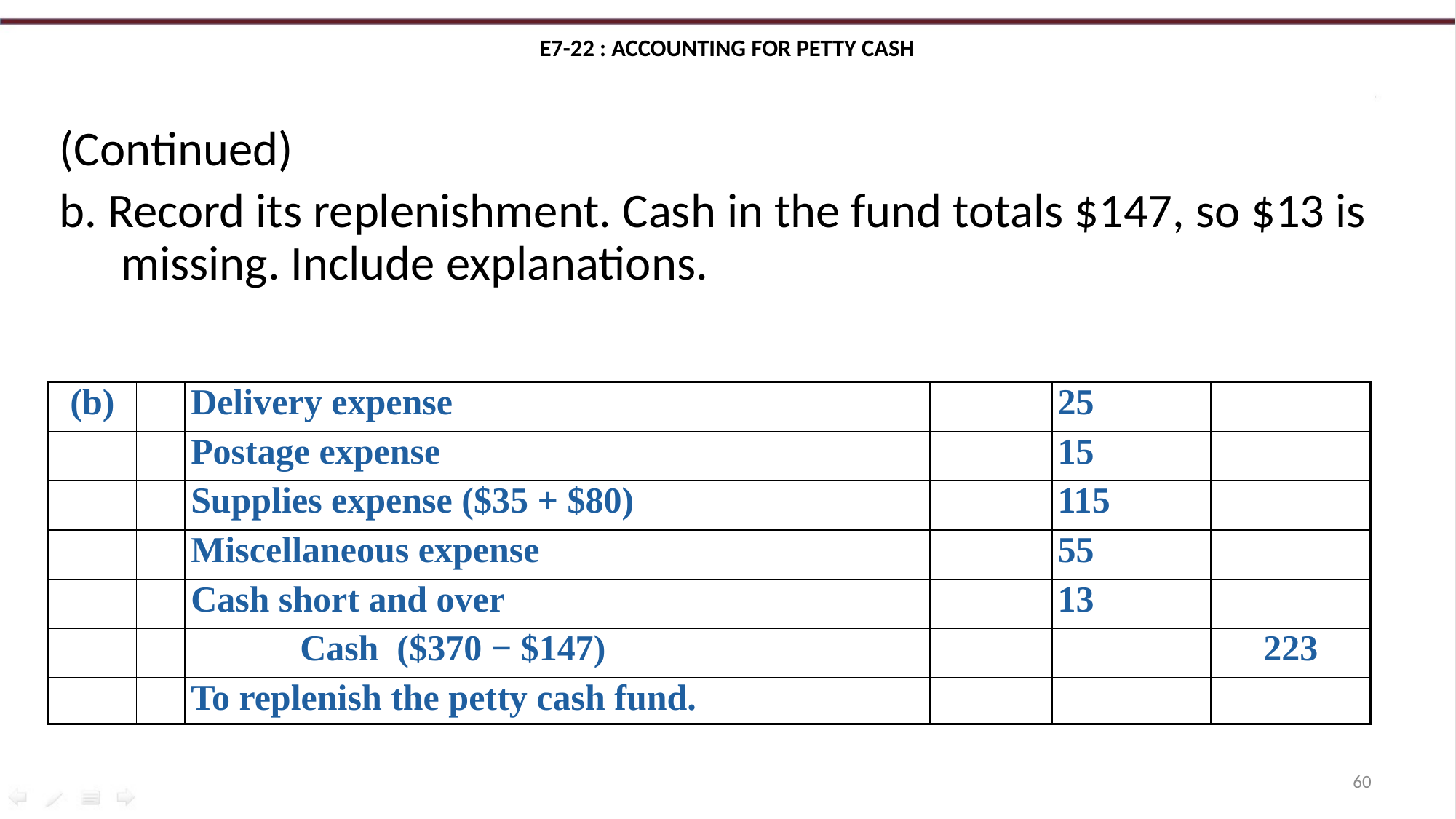

# E7-22 : Accounting for petty cash
(Continued)
b. Record its replenishment. Cash in the fund totals $147, so $13 is missing. Include explanations.

| (b) |  | Delivery expense |  | 25 |  |
| --- | --- | --- | --- | --- | --- |
|  |  | Postage expense |  | 15 |  |
|  |  | Supplies expense ($35 + $80) |  | 115 |  |
|  |  | Miscellaneous expense |  | 55 |  |
|  |  | Cash short and over |  | 13 |  |
|  |  | Cash ($370 − $147) |  |  | 223 |
|  |  | To replenish the petty cash fund. |  |  |  |
60